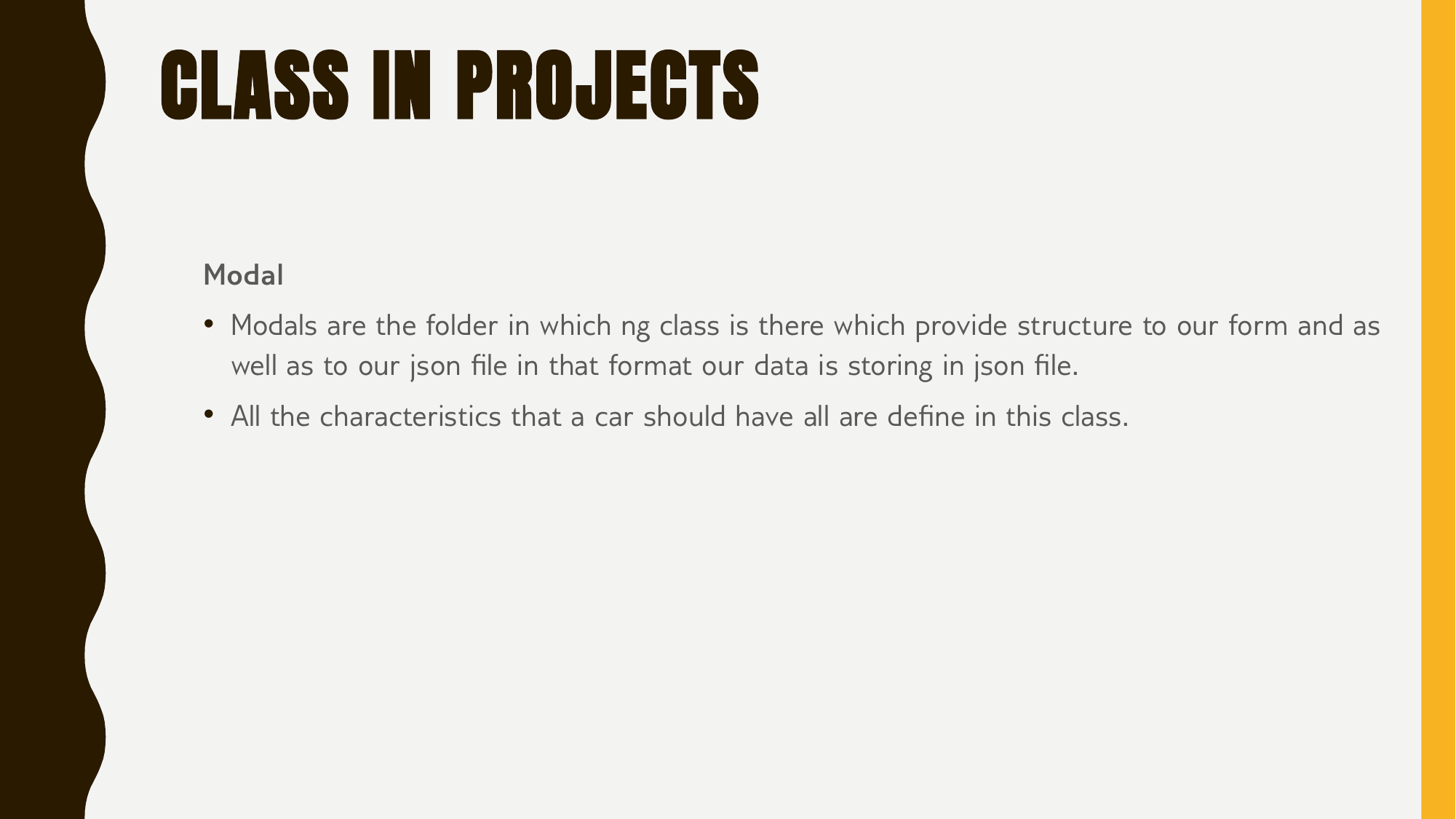

# Class in projects
Modal
Modals are the folder in which ng class is there which provide structure to our form and as well as to our json file in that format our data is storing in json file.
All the characteristics that a car should have all are define in this class.